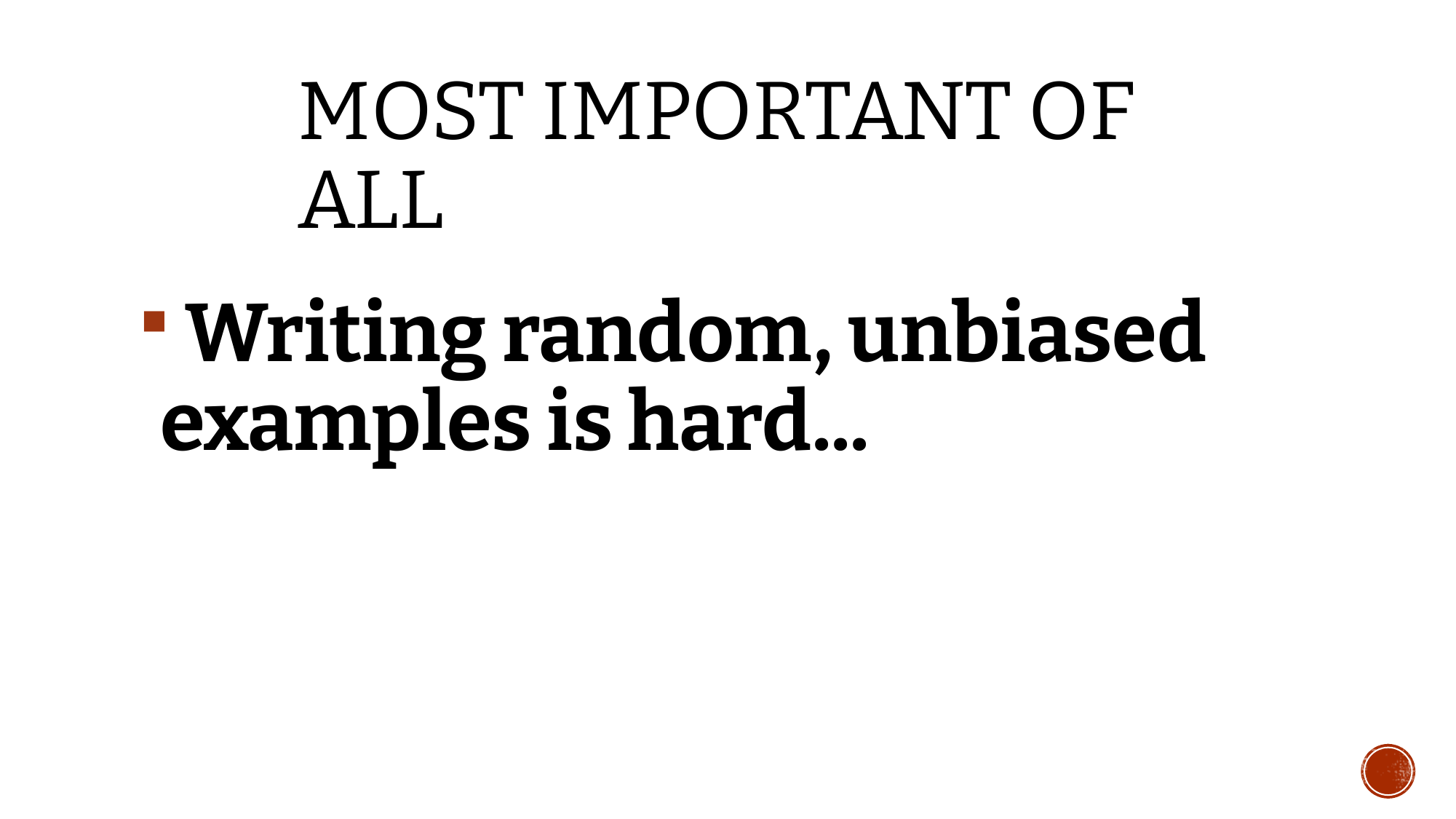

# Most important of all
 Writing random, unbiased examples is hard...